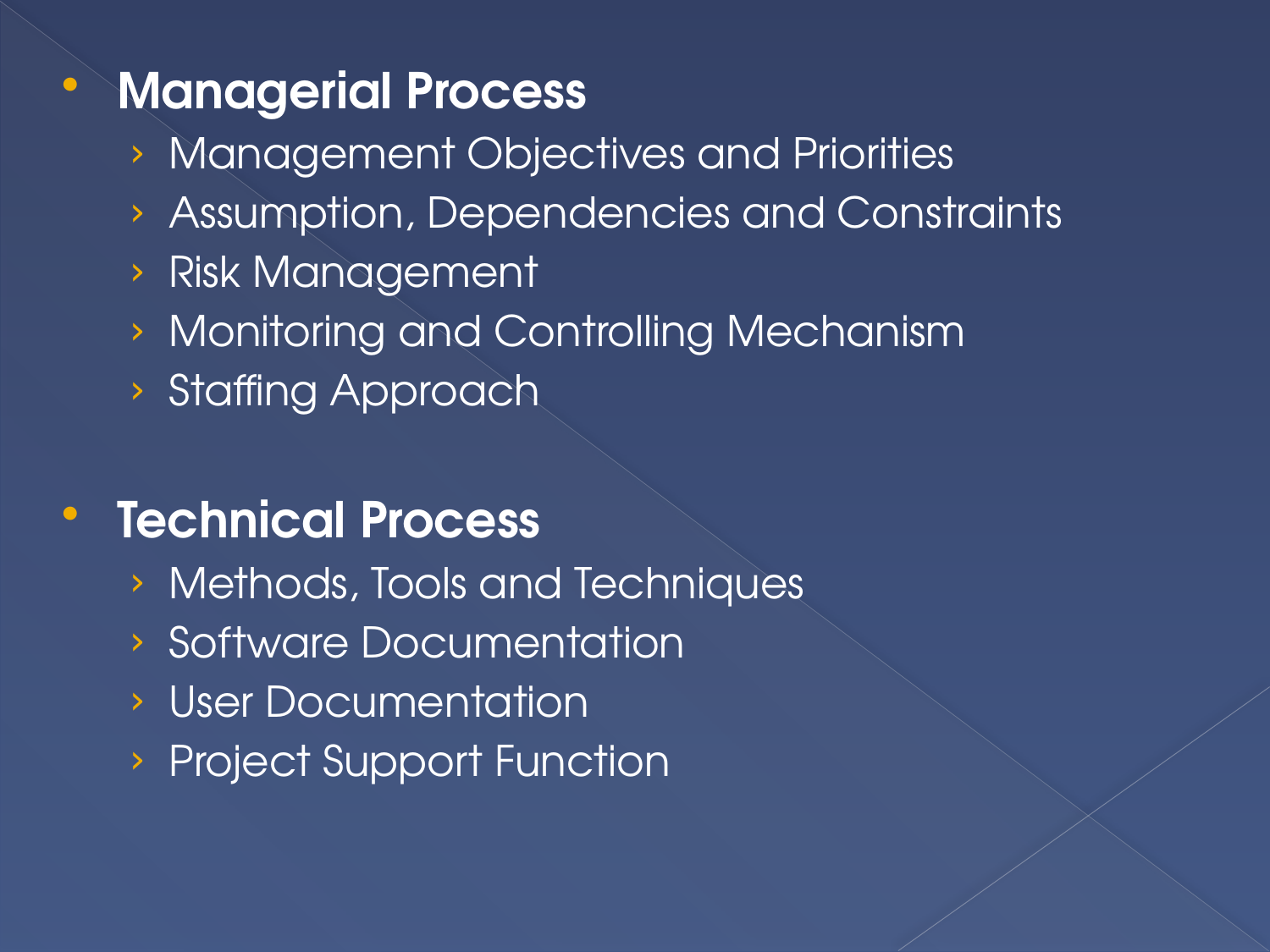

Managerial Process
Management Objectives and Priorities
Assumption, Dependencies and Constraints
Risk Management
Monitoring and Controlling Mechanism
Staffing Approach

Technical Process
Methods, Tools and Techniques
Software Documentation
User Documentation
Project Support Function